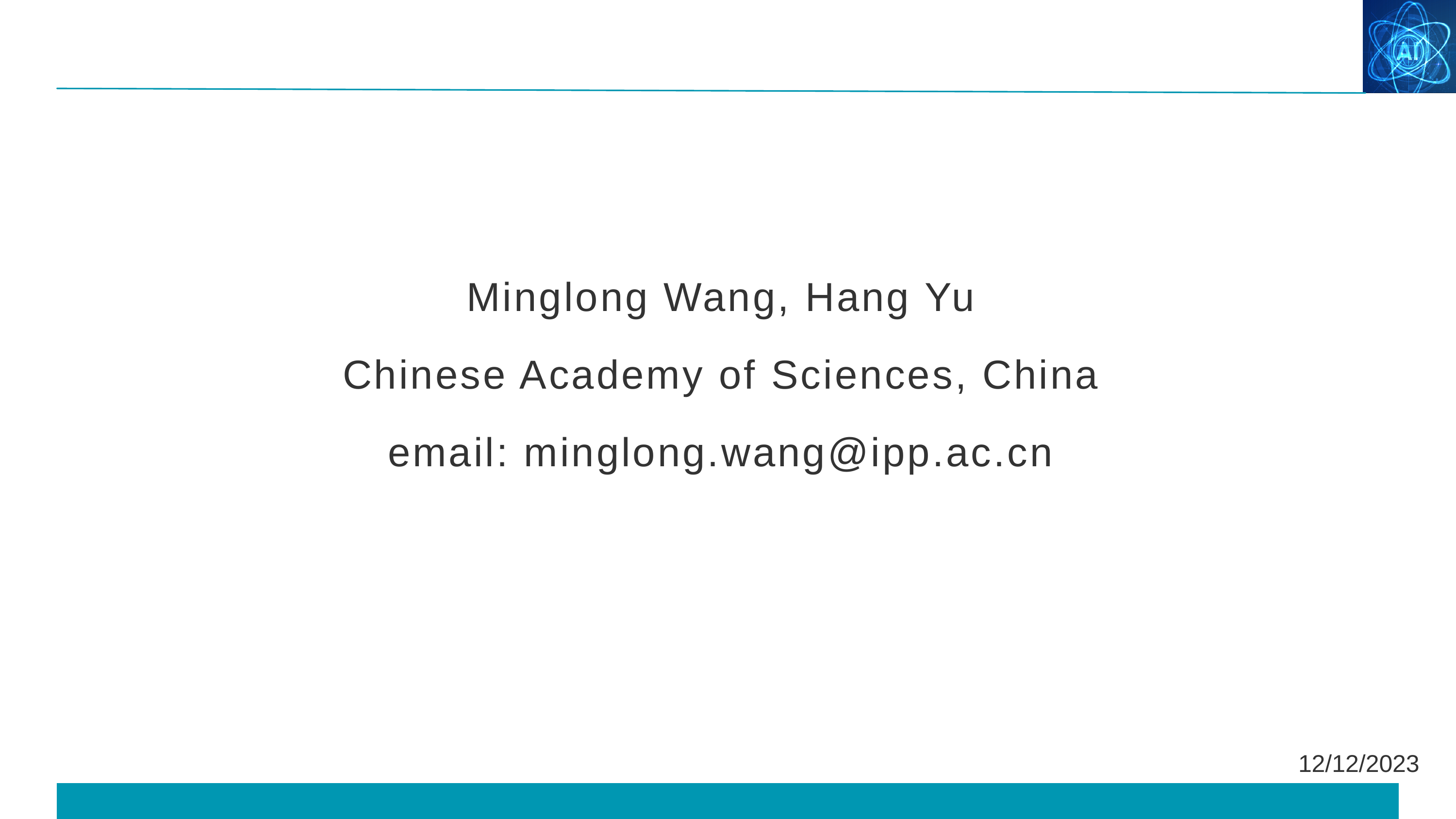

Minglong Wang, Hang Yu
Chinese Academy of Sciences, China
email: minglong.wang@ipp.ac.cn
12/12/2023